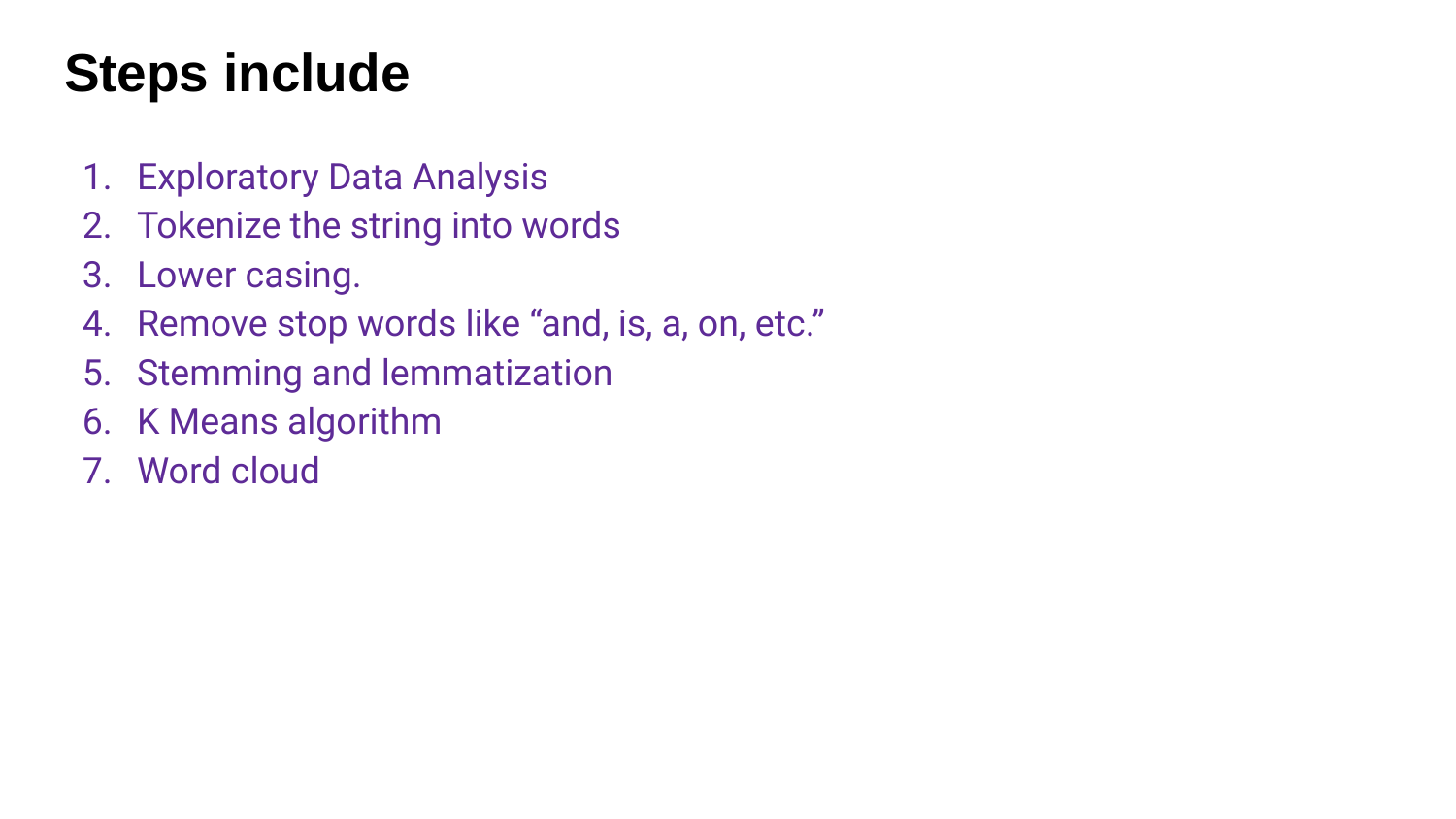

# Steps include

Exploratory Data Analysis
Tokenize the string into words
Lower casing.
Remove stop words like “and, is, a, on, etc.”
Stemming and lemmatization
K Means algorithm
Word cloud